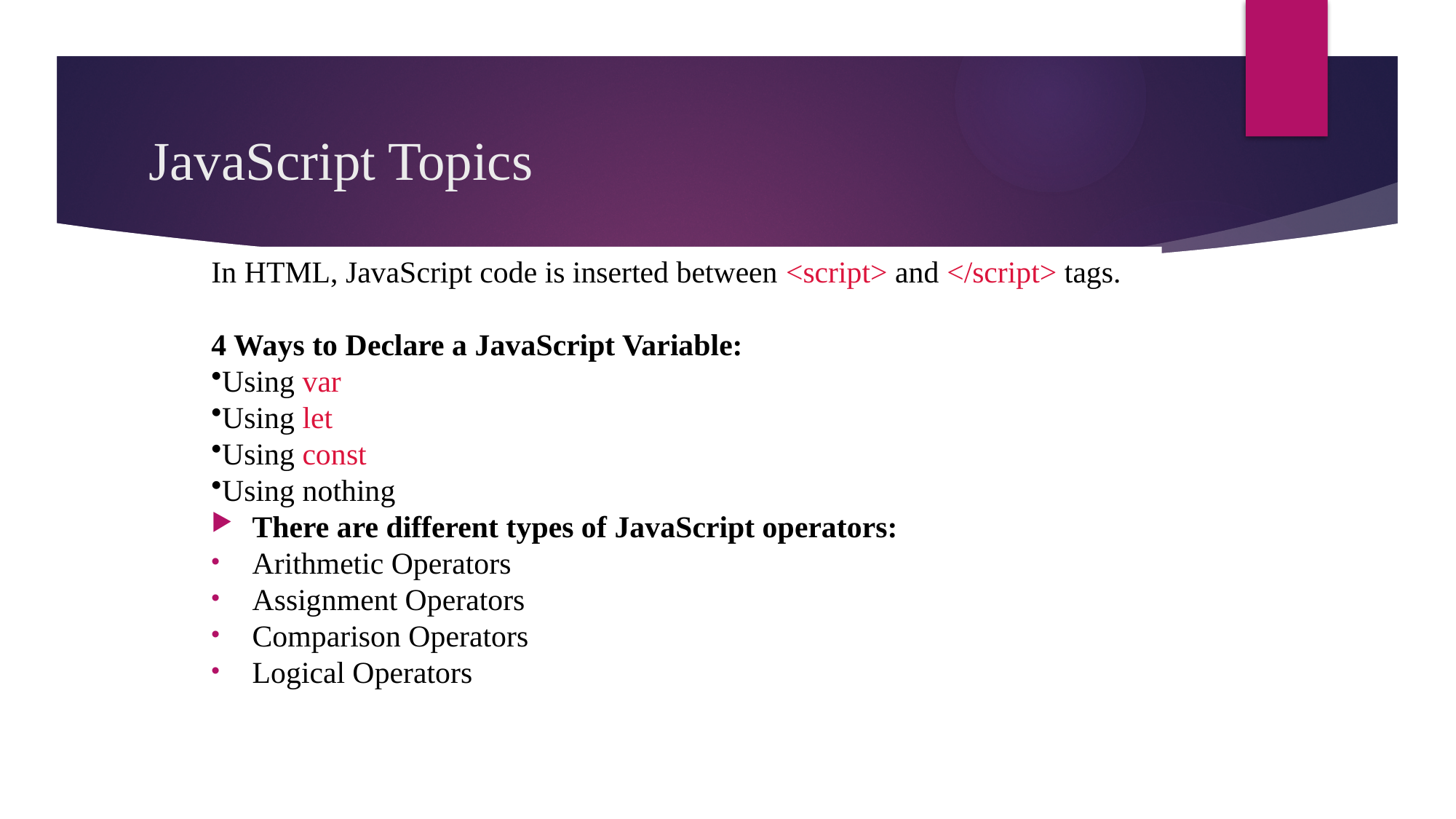

# JavaScript Topics
In HTML, JavaScript code is inserted between <script> and </script> tags.

4 Ways to Declare a JavaScript Variable:
Using var
Using let
Using const
Using nothing
There are different types of JavaScript operators:
Arithmetic Operators
Assignment Operators
Comparison Operators
Logical Operators